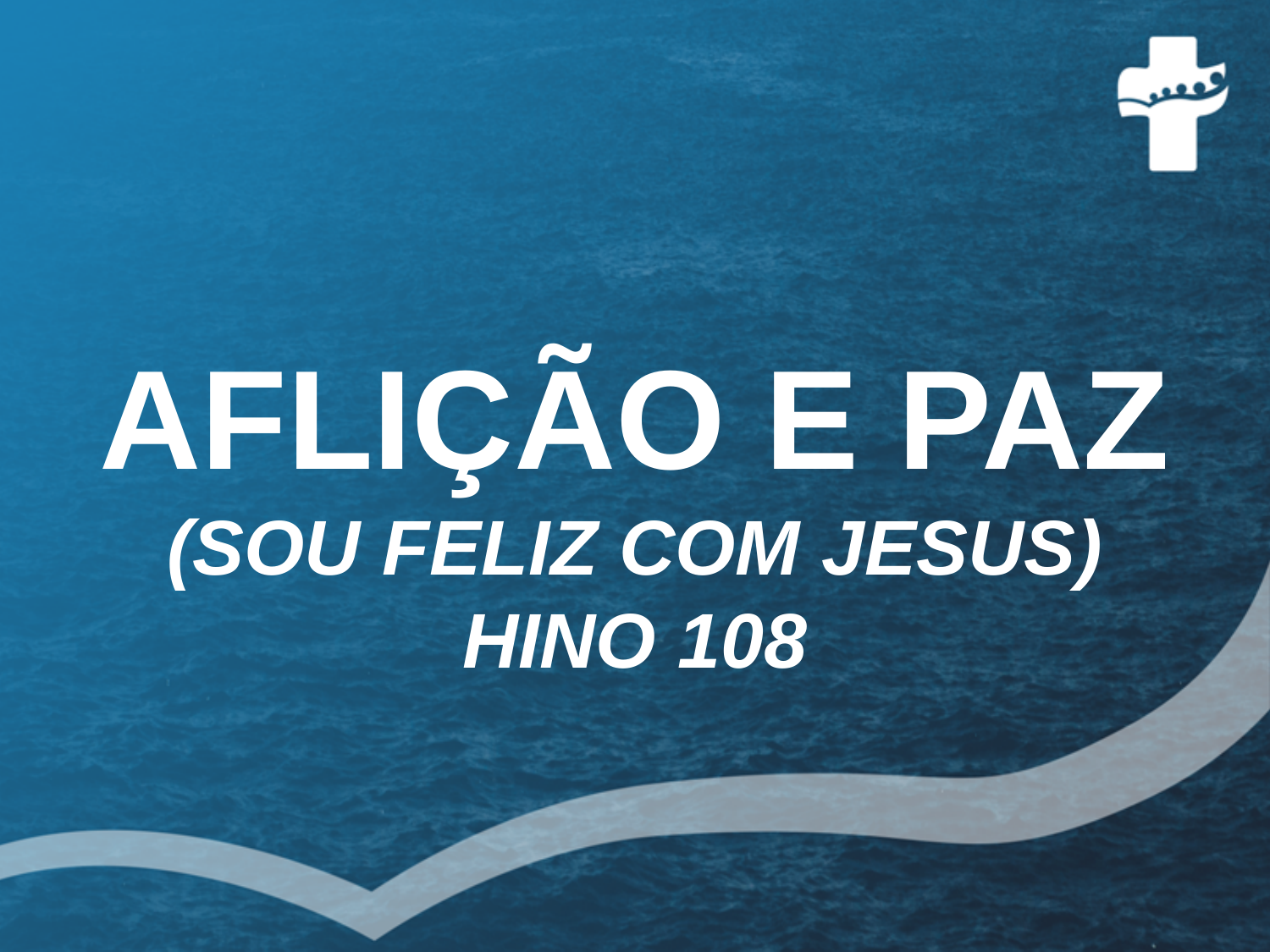

# AFLIÇÃO E PAZ (sou feliz com jesus) hino 108